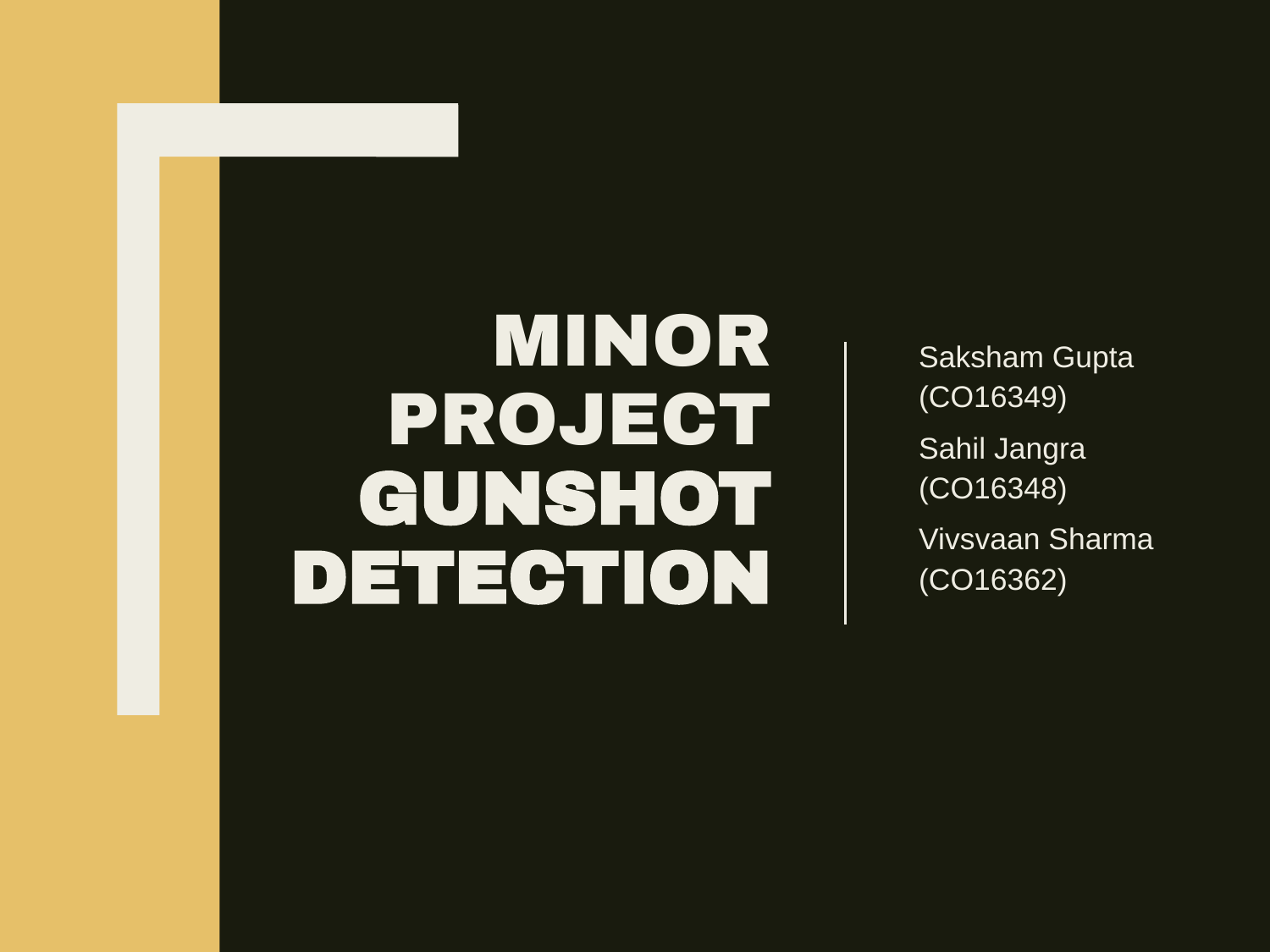

# MINOR PROJECT GUNSHOT DETECTION
Saksham Gupta (CO16349)
Sahil Jangra (CO16348)
Vivsvaan Sharma (CO16362)